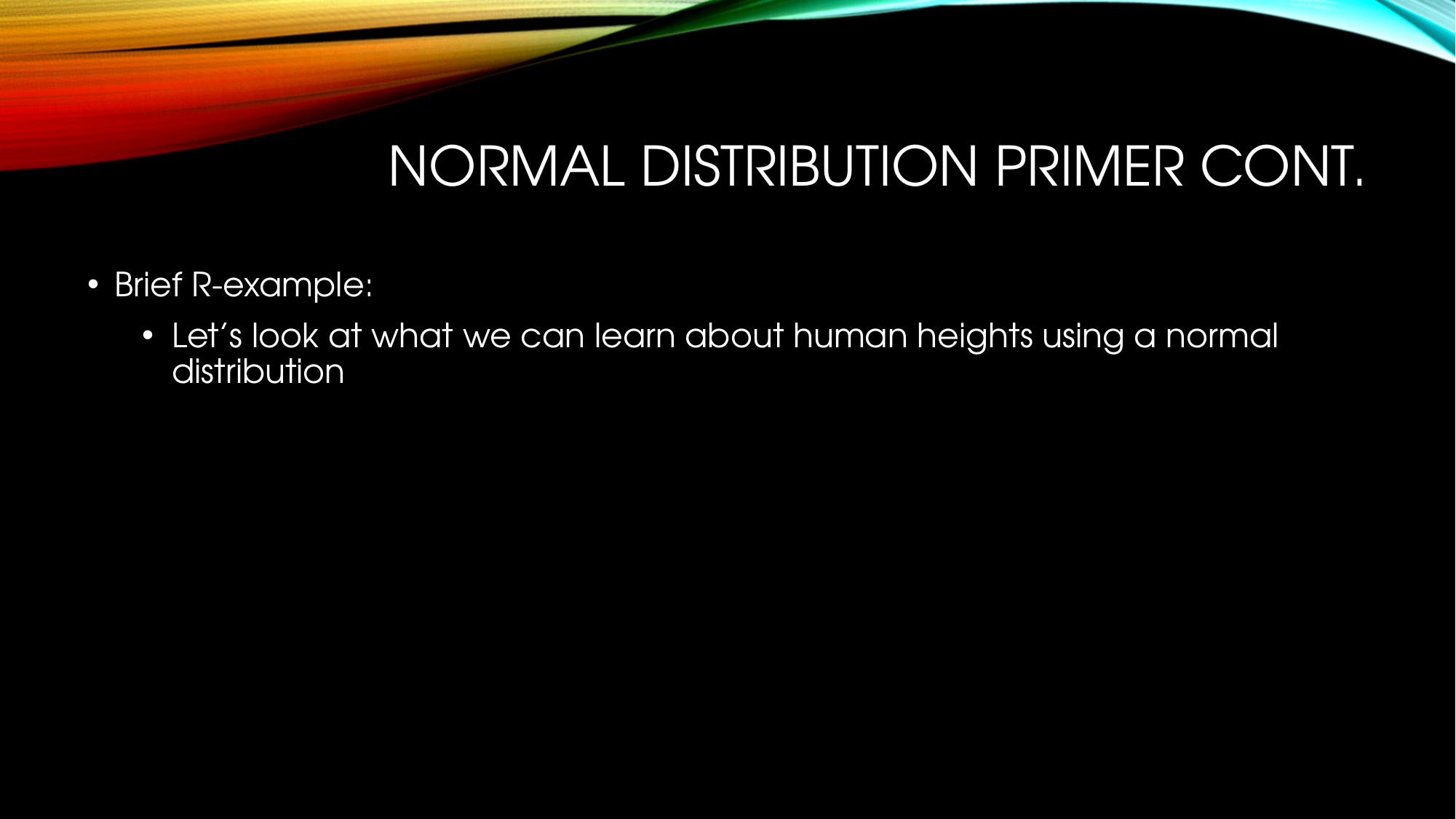

# Normal Distribution Primer cont.
Brief R-example:
Let’s look at what we can learn about human heights using a normal distribution